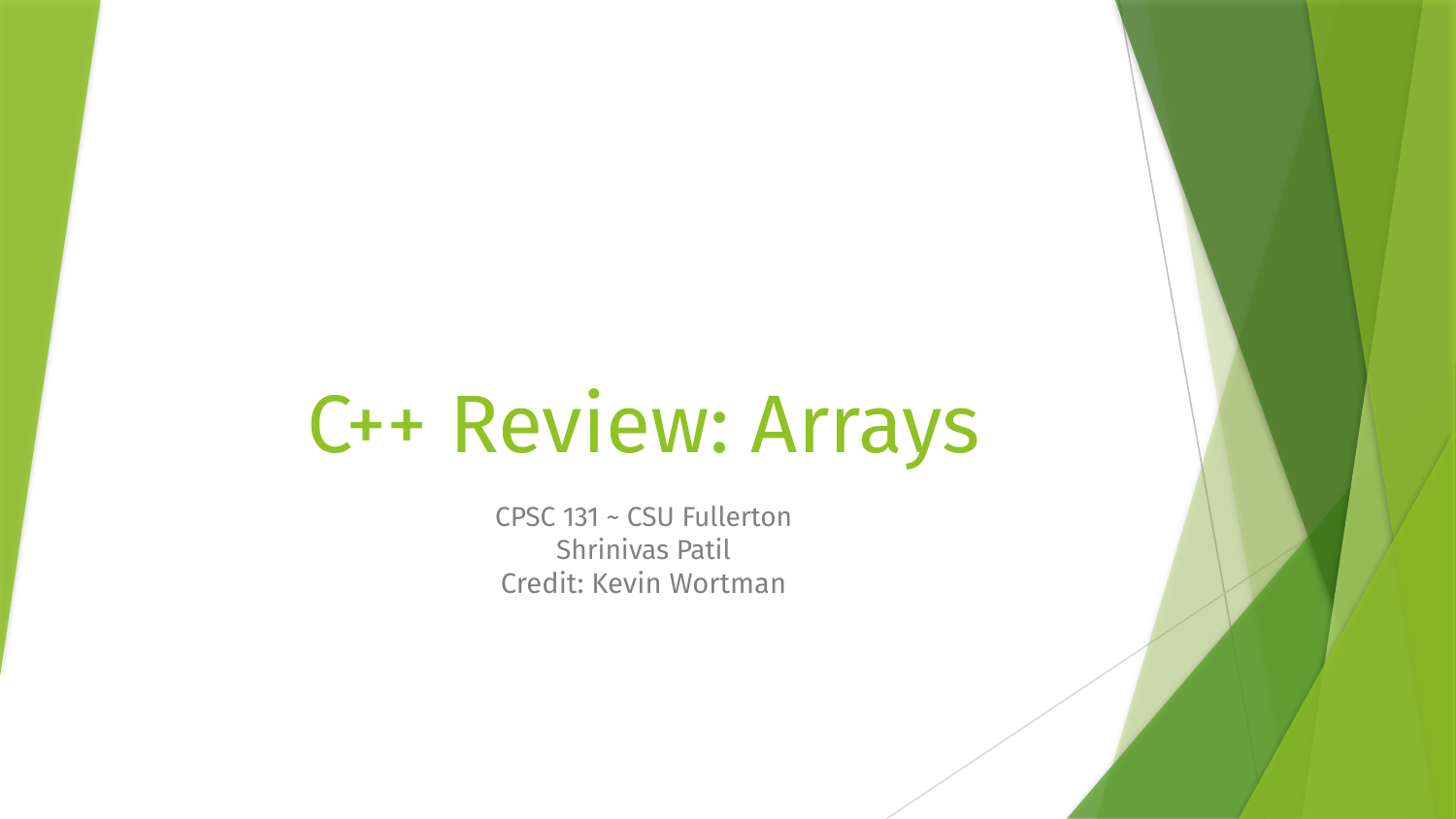

# C++ Review: Arrays
CPSC 131 ~ CSU Fullerton
Shrinivas Patil
Credit: Kevin Wortman